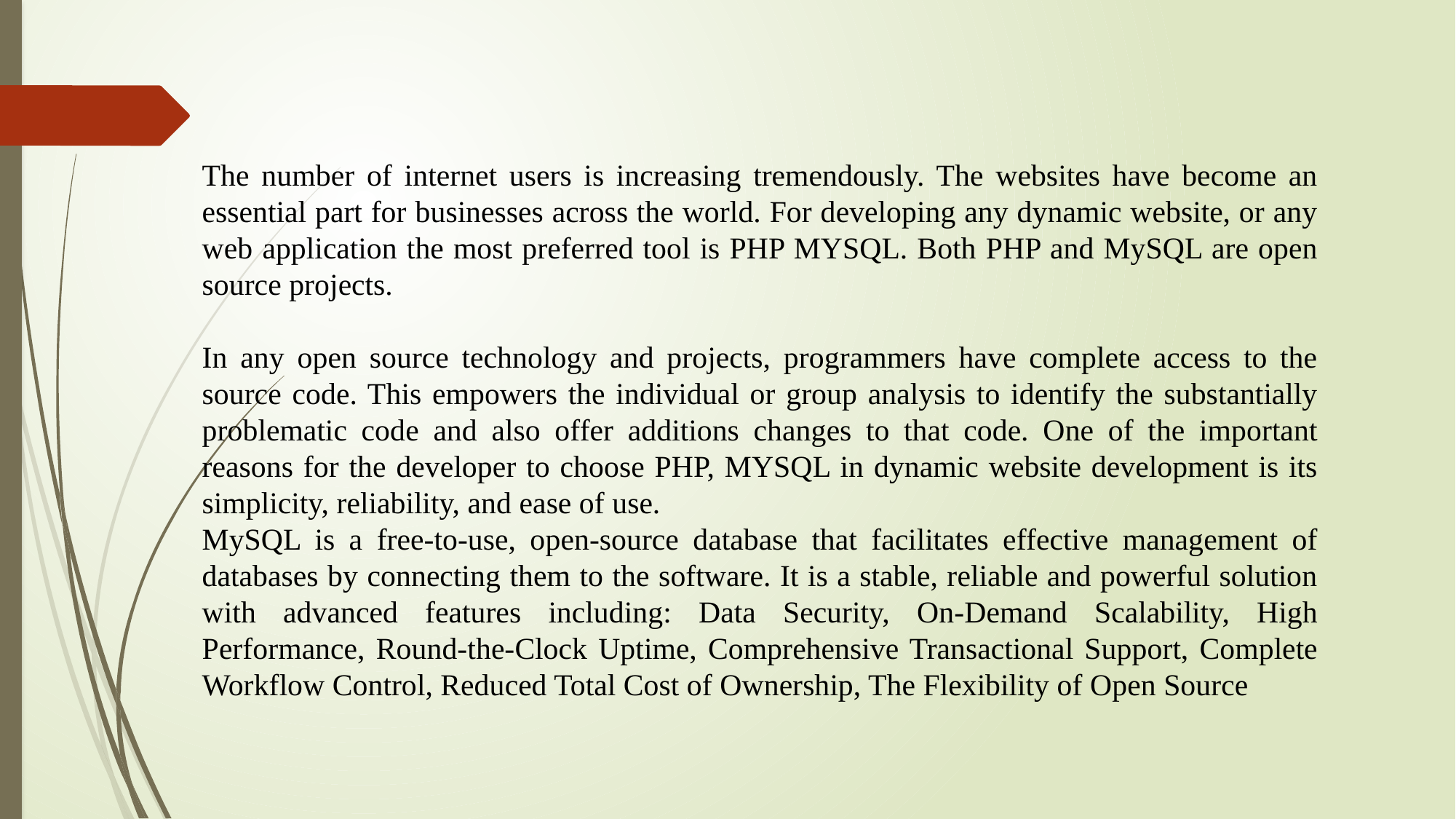

The number of internet users is increasing tremendously. The websites have become an essential part for businesses across the world. For developing any dynamic website, or any web application the most preferred tool is PHP MYSQL. Both PHP and MySQL are open source projects.

In any open source technology and projects, programmers have complete access to the source code. This empowers the individual or group analysis to identify the substantially problematic code and also offer additions changes to that code. One of the important reasons for the developer to choose PHP, MYSQL in dynamic website development is its simplicity, reliability, and ease of use.
MySQL is a free-to-use, open-source database that facilitates effective management of databases by connecting them to the software. It is a stable, reliable and powerful solution with advanced features including: Data Security, On-Demand Scalability, High Performance, Round-the-Clock Uptime, Comprehensive Transactional Support, Complete Workflow Control, Reduced Total Cost of Ownership, The Flexibility of Open Source